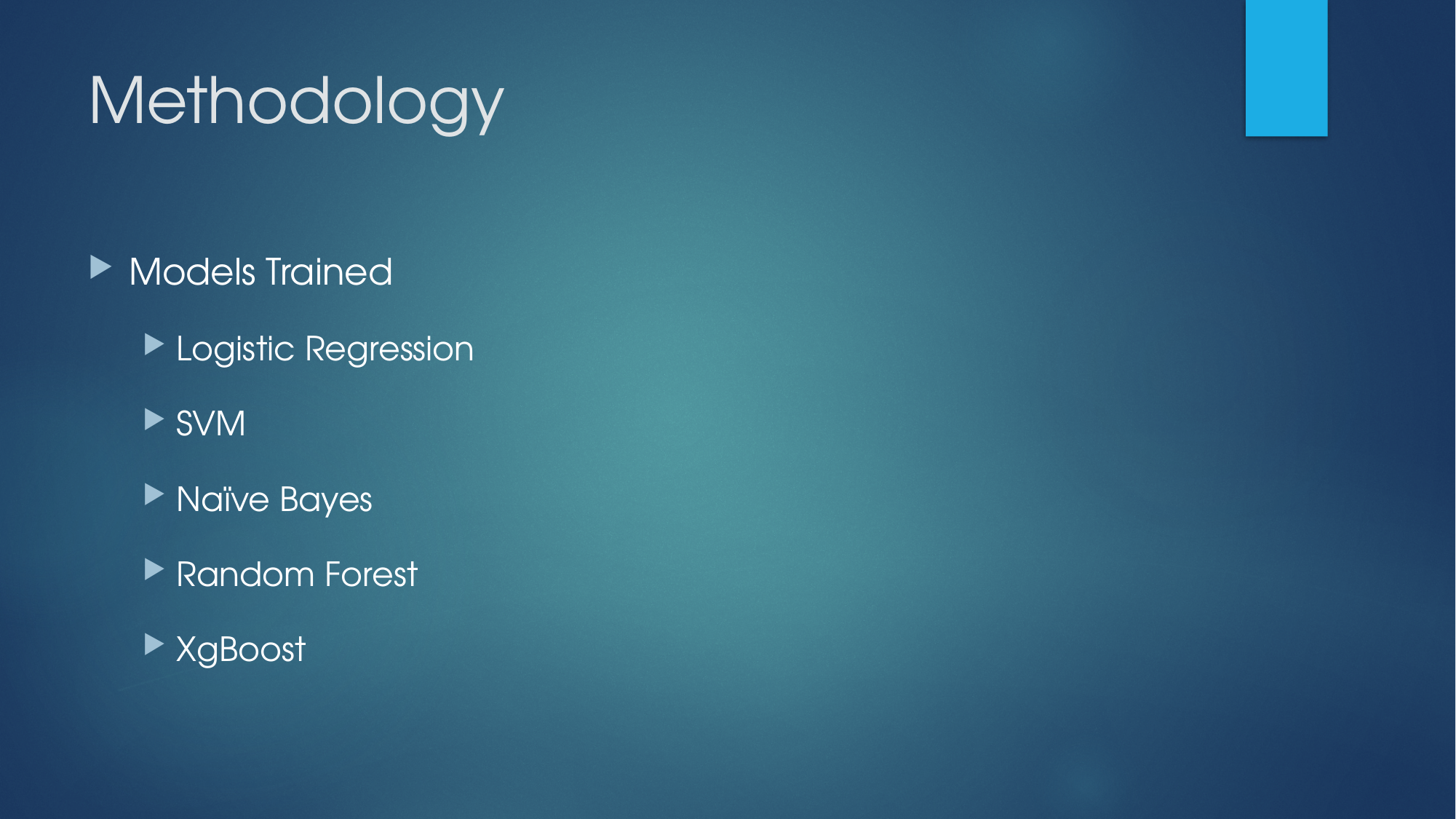

# Methodology
Models Trained
Logistic Regression
SVM
Naïve Bayes
Random Forest
XgBoost